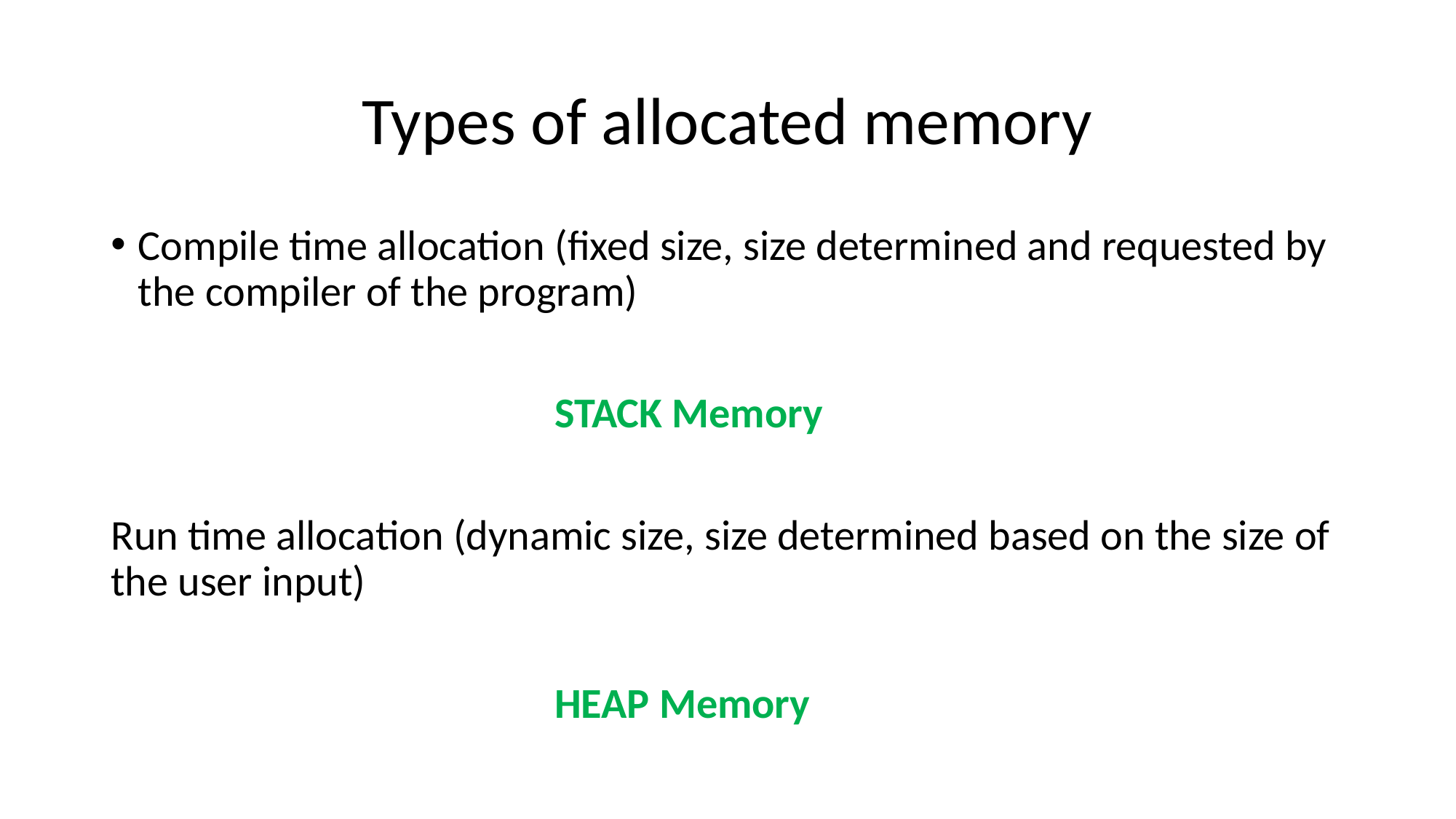

# Types of allocated memory
Compile time allocation (fixed size, size determined and requested by the compiler of the program)

                                              STACK Memory

Run time allocation (dynamic size, size determined based on the size of the user input)

                                              HEAP Memory